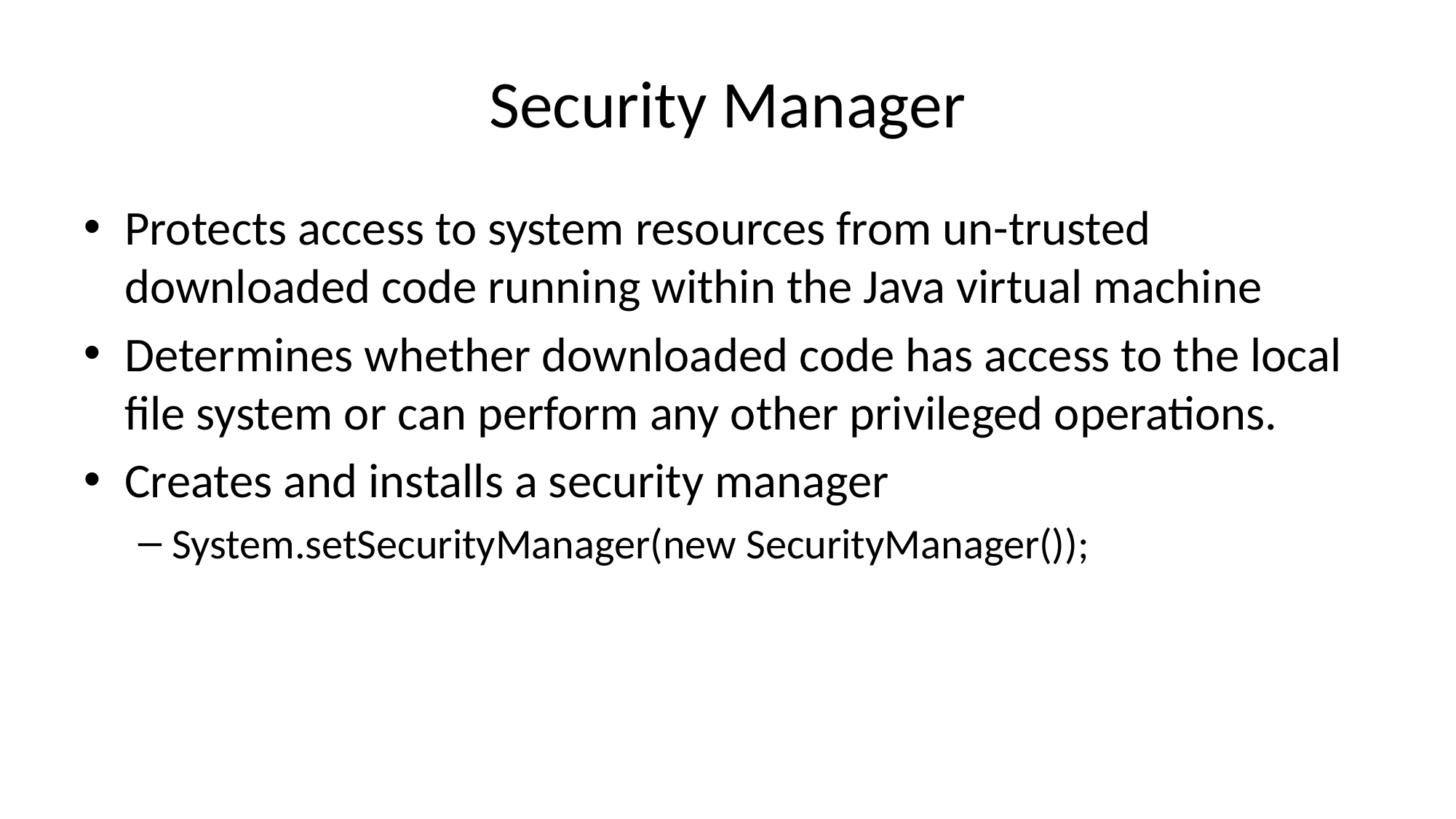

# Security Manager
Protects access to system resources from un-trusted downloaded code running within the Java virtual machine
Determines whether downloaded code has access to the local file system or can perform any other privileged operations.
Creates and installs a security manager
System.setSecurityManager(new SecurityManager());